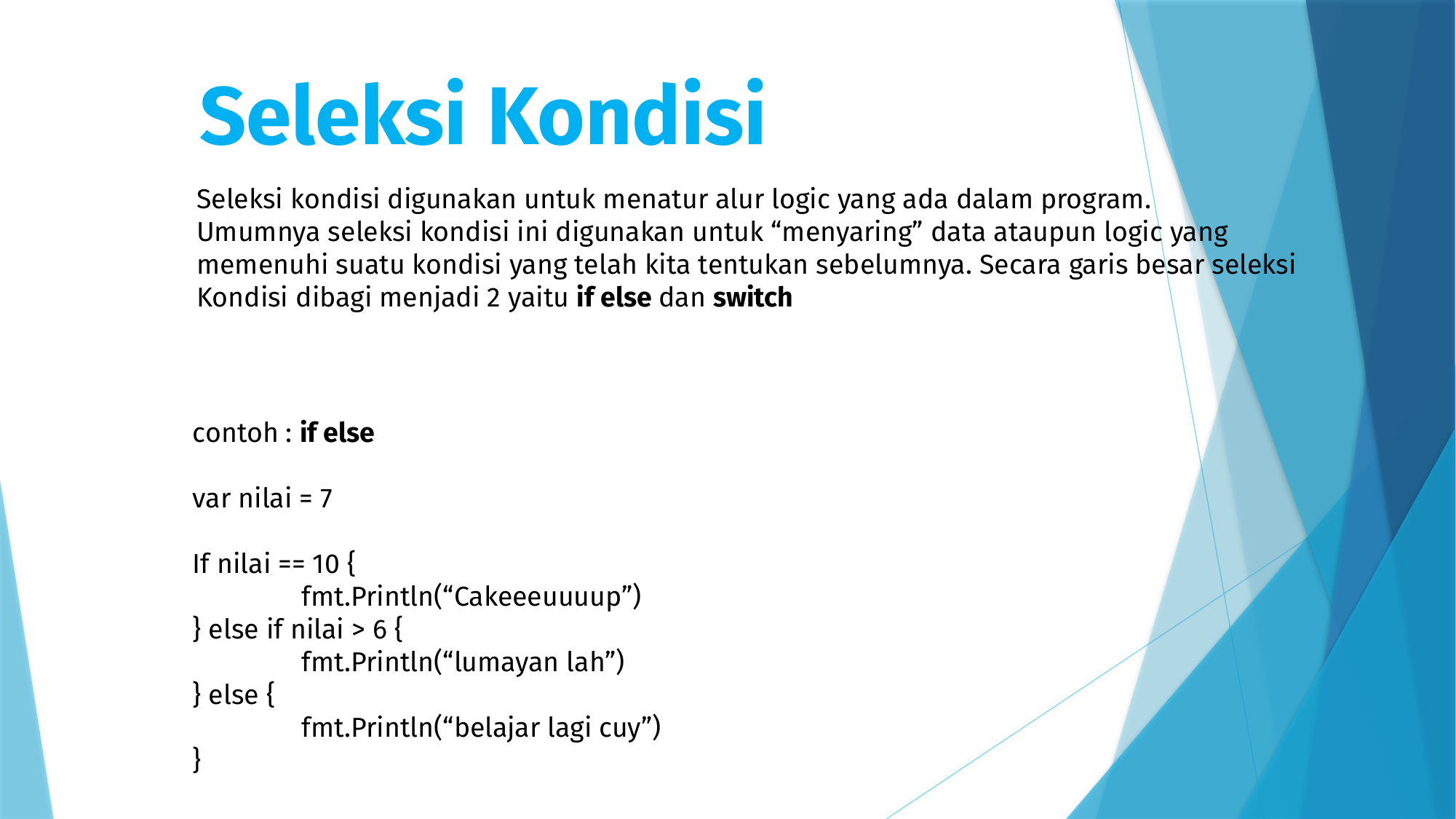

Seleksi Kondisi
Seleksi kondisi digunakan untuk menatur alur logic yang ada dalam program.
Umumnya seleksi kondisi ini digunakan untuk “menyaring” data ataupun logic yang
memenuhi suatu kondisi yang telah kita tentukan sebelumnya. Secara garis besar seleksi
Kondisi dibagi menjadi 2 yaitu if else dan switch

contoh : if else

var nilai = 7

If nilai == 10 {
	fmt.Println(“Cakeeeuuuup”)
} else if nilai > 6 {
	fmt.Println(“lumayan lah”)
} else {
	fmt.Println(“belajar lagi cuy”)
}